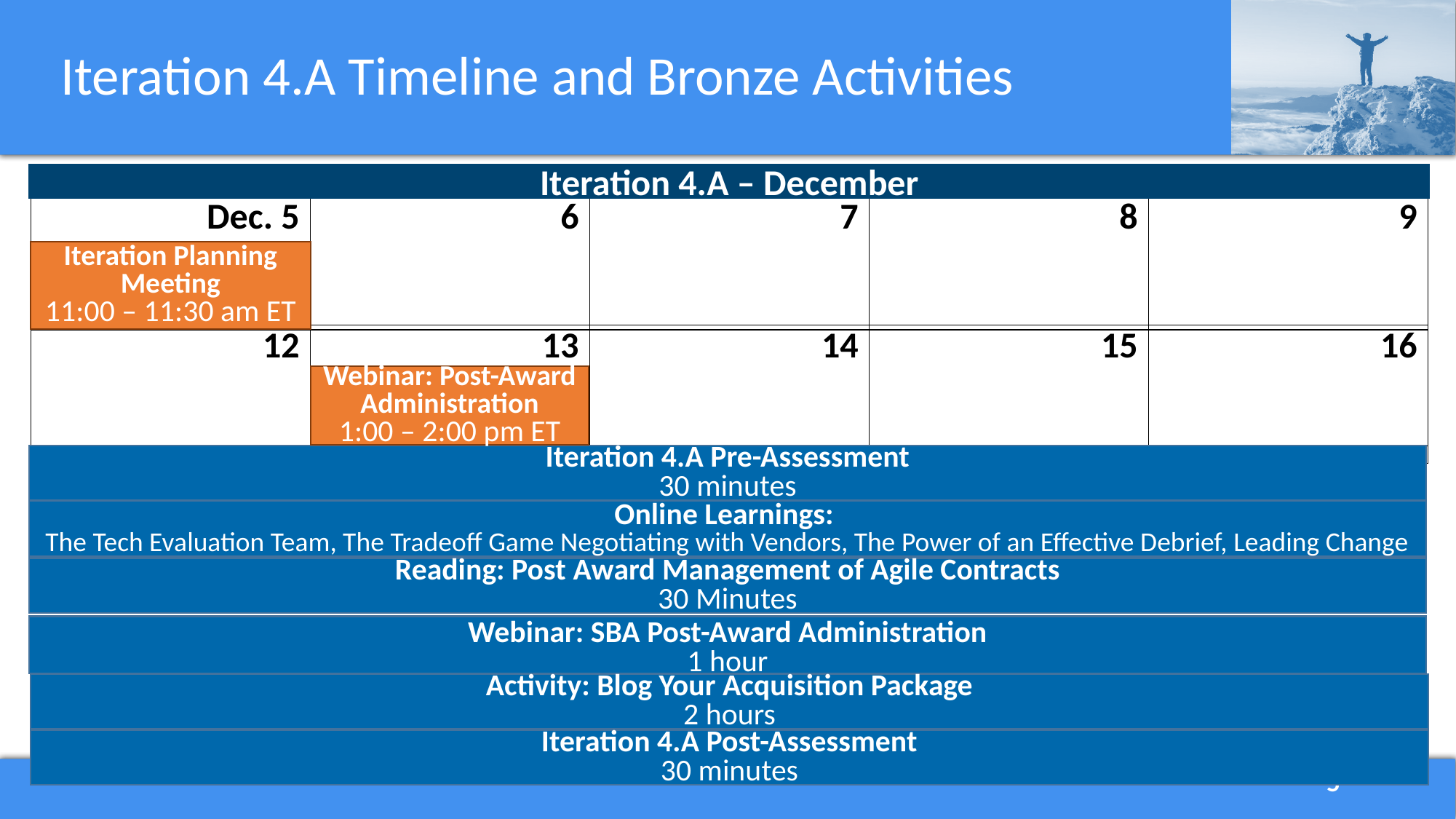

# Iteration 4.A Timeline and Bronze Activities
Iteration 4.A – December
Iteration Planning Meeting
11:00 – 11:30 am ET
Webinar: Post-Award Administration
1:00 – 2:00 pm ET
Iteration 4.A Pre-Assessment
30 minutes
Online Learnings:
The Tech Evaluation Team, The Tradeoff Game Negotiating with Vendors, The Power of an Effective Debrief, Leading Change

Reading: Post Award Management of Agile Contracts
30 Minutes

Webinar: SBA Post-Award Administration
1 hour

Iteration 4.A Post-Assessment
30 minutes
| Dec. 5 | 6 | 7 | 8 | 9 |
| --- | --- | --- | --- | --- |
|  |  |  |  |  |
| 12 | 13 | 14 | 15 | 16 |
| --- | --- | --- | --- | --- |
Activity: Blog Your Acquisition Package
2 hours